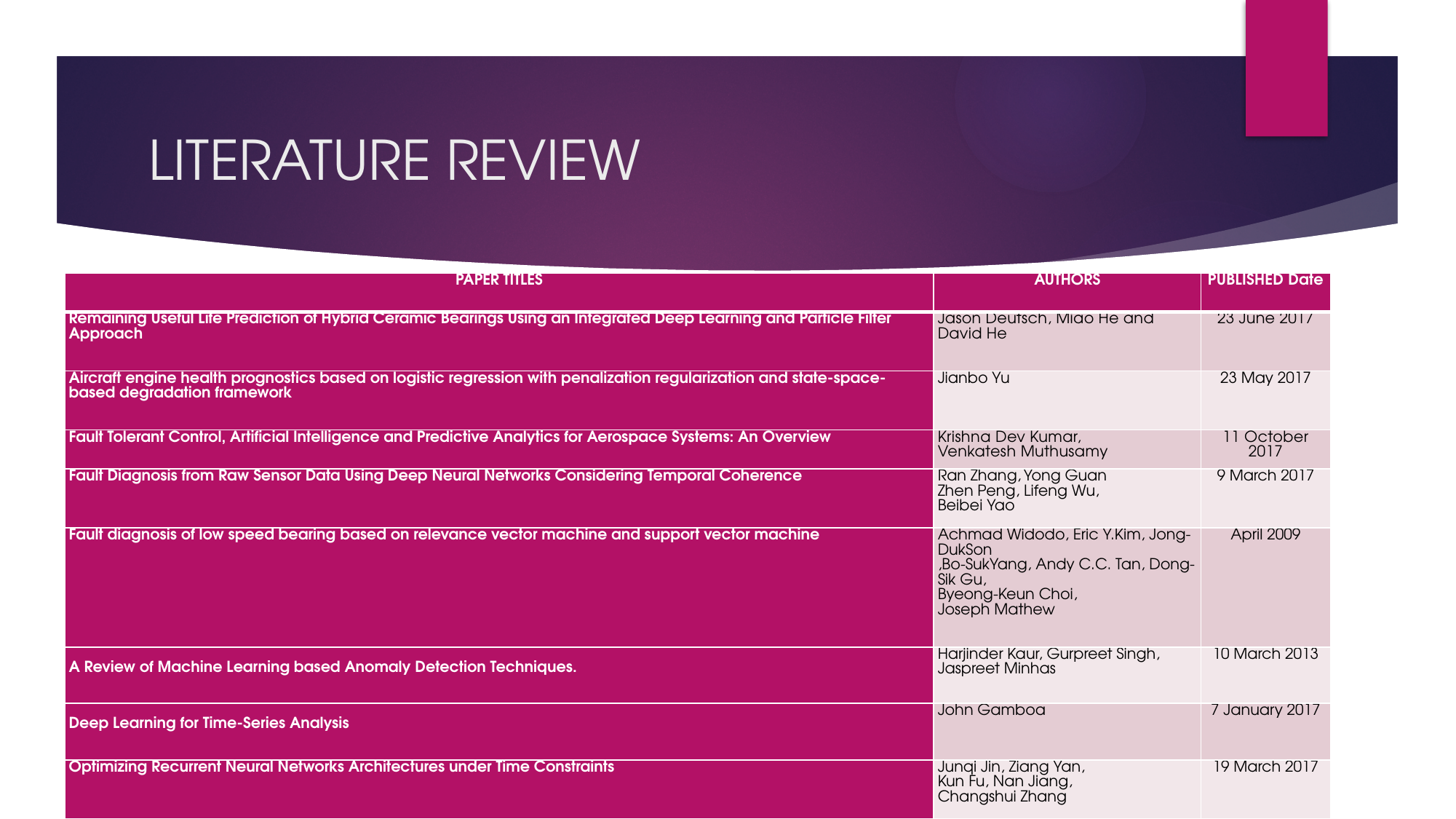

# LITERATURE REVIEW
| PAPER TITLES | AUTHORS | PUBLISHED Date |
| --- | --- | --- |
| Remaining Useful Life Prediction of Hybrid Ceramic Bearings Using an Integrated Deep Learning and Particle Filter Approach | Jason Deutsch, Miao He and David He | 23 June 2017 |
| Aircraft engine health prognostics based on logistic regression with penalization regularization and state-space-based degradation framework | Jianbo Yu | 23 May 2017 |
| Fault Tolerant Control, Artificial Intelligence and Predictive Analytics for Aerospace Systems: An Overview | Krishna Dev Kumar, Venkatesh Muthusamy | 11 October 2017 |
| Fault Diagnosis from Raw Sensor Data Using Deep Neural Networks Considering Temporal Coherence | Ran Zhang, Yong Guan Zhen Peng, Lifeng Wu, Beibei Yao | 9 March 2017 |
| Fault diagnosis of low speed bearing based on relevance vector machine and support vector machine | Achmad Widodo, Eric Y.Kim, Jong-DukSon ,Bo-SukYang, Andy C.C. Tan, Dong-Sik Gu, Byeong-Keun Choi, Joseph Mathew | April 2009 |
| A Review of Machine Learning based Anomaly Detection Techniques. | Harjinder Kaur, Gurpreet Singh, Jaspreet Minhas | 10 March 2013 |
| Deep Learning for Time-Series Analysis | John Gamboa | 7 January 2017 |
| Optimizing Recurrent Neural Networks Architectures under Time Constraints | Junqi Jin, Ziang Yan, Kun Fu, Nan Jiang, Changshui Zhang | 19 March 2017 |